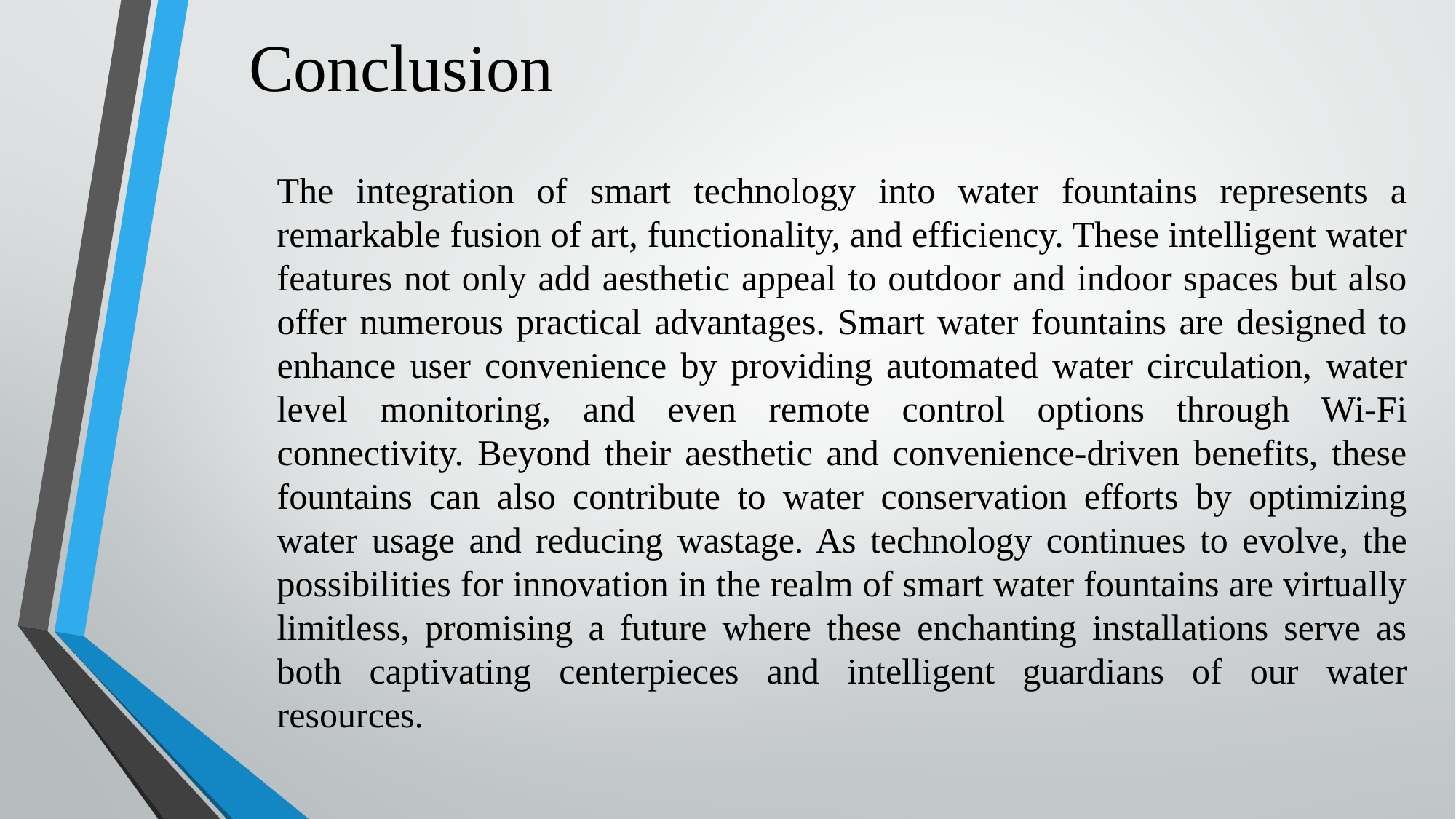

Conclusion
The integration of smart technology into water fountains represents a remarkable fusion of art, functionality, and efficiency. These intelligent water features not only add aesthetic appeal to outdoor and indoor spaces but also offer numerous practical advantages. Smart water fountains are designed to enhance user convenience by providing automated water circulation, water level monitoring, and even remote control options through Wi-Fi connectivity. Beyond their aesthetic and convenience-driven benefits, these fountains can also contribute to water conservation efforts by optimizing water usage and reducing wastage. As technology continues to evolve, the possibilities for innovation in the realm of smart water fountains are virtually limitless, promising a future where these enchanting installations serve as both captivating centerpieces and intelligent guardians of our water resources.